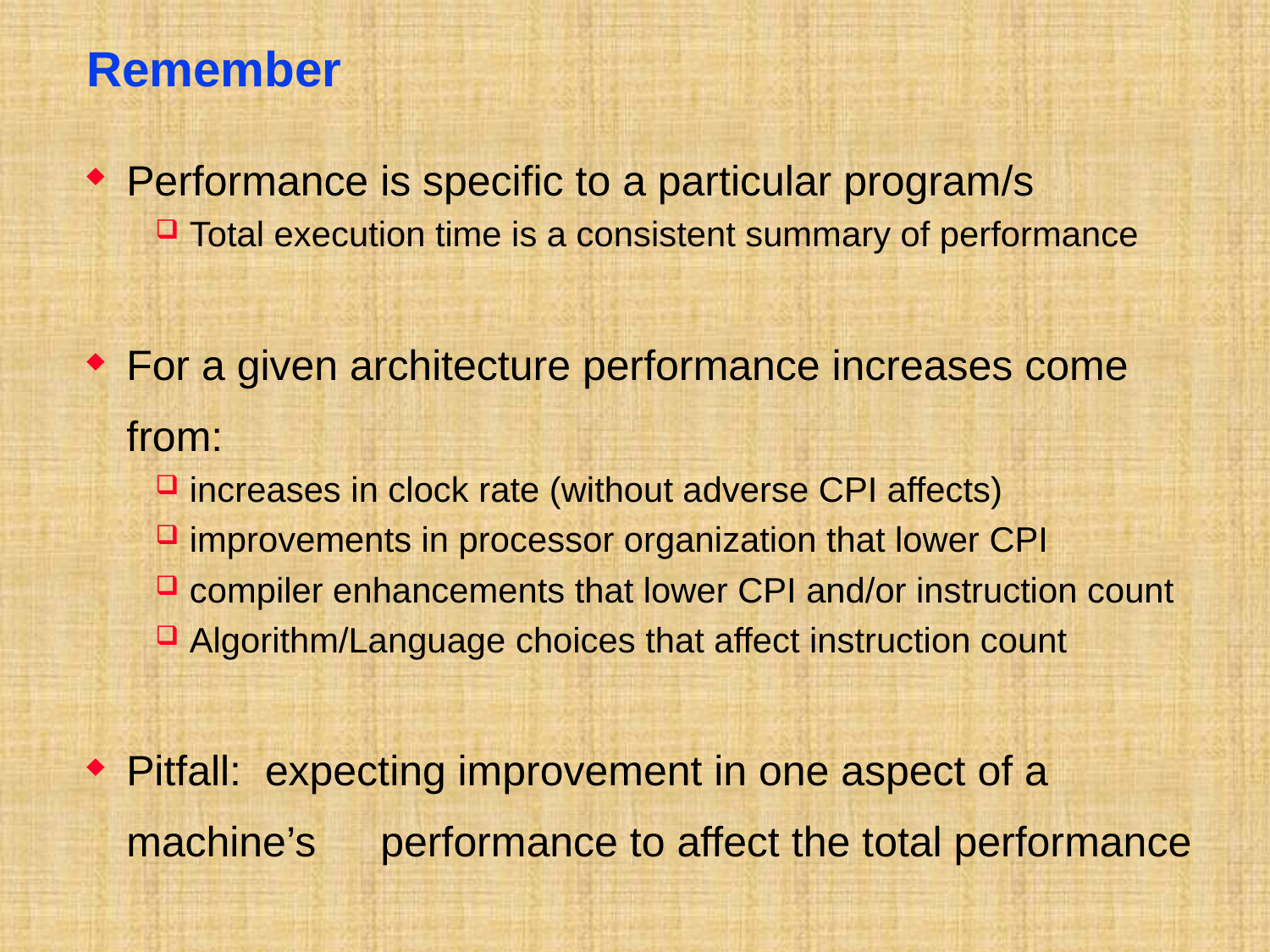

# Remember
Performance is specific to a particular program/s
Total execution time is a consistent summary of performance
For a given architecture performance increases come from:
increases in clock rate (without adverse CPI affects)
improvements in processor organization that lower CPI
compiler enhancements that lower CPI and/or instruction count
Algorithm/Language choices that affect instruction count
Pitfall:  expecting improvement in one aspect of a machine’s 	performance to affect the total performance